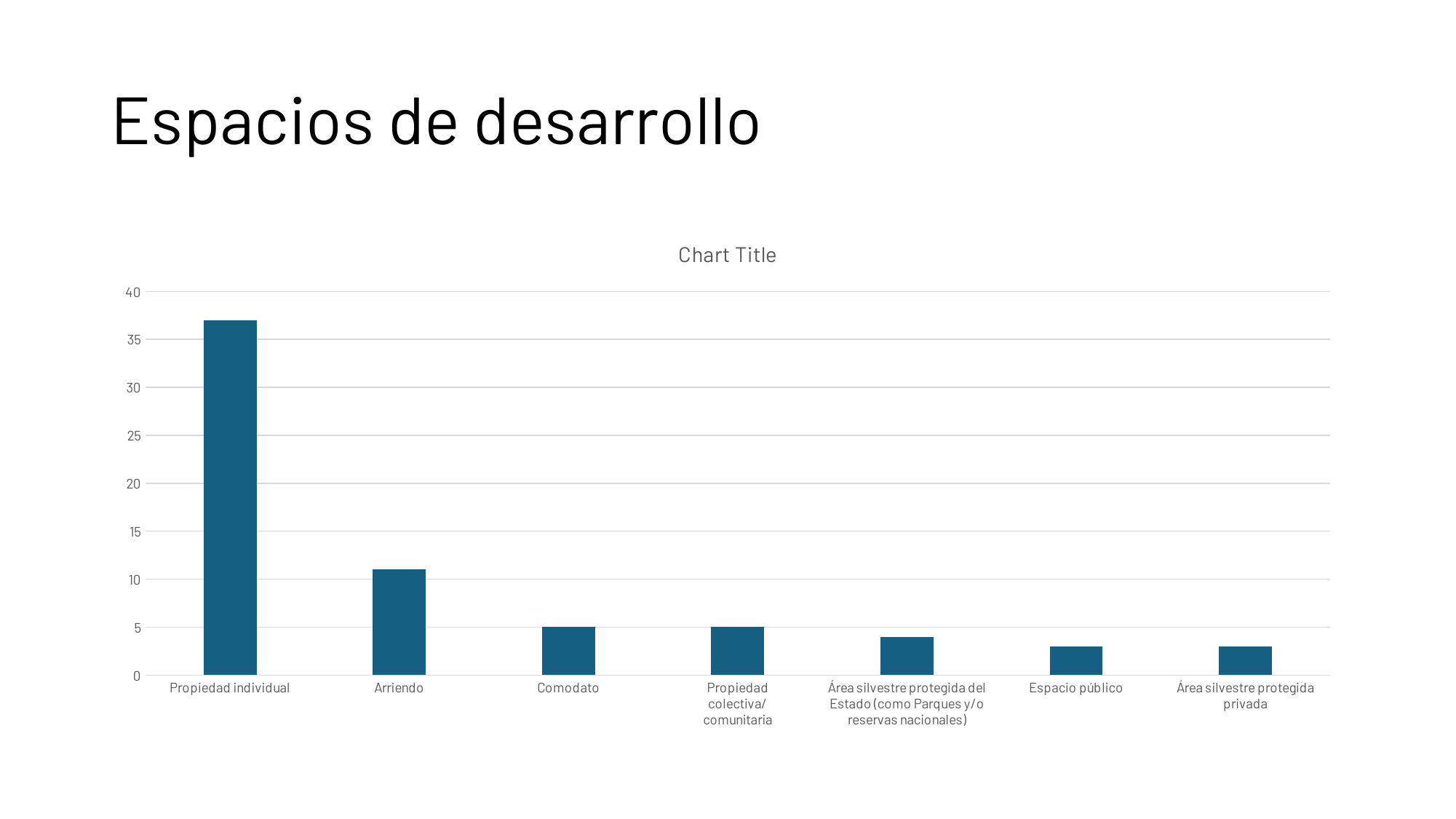

# Espacios de desarrollo

### Chart:

| Category |  |
|---|---|
| Propiedad individual | 37.0 |
| Arriendo | 11.0 |
| Comodato | 5.0 |
| Propiedad colectiva/comunitaria | 5.0 |
| Área silvestre protegida del Estado (como Parques y/o reservas nacionales) | 4.0 |
| Espacio público | 3.0 |
| Área silvestre protegida privada | 3.0 |